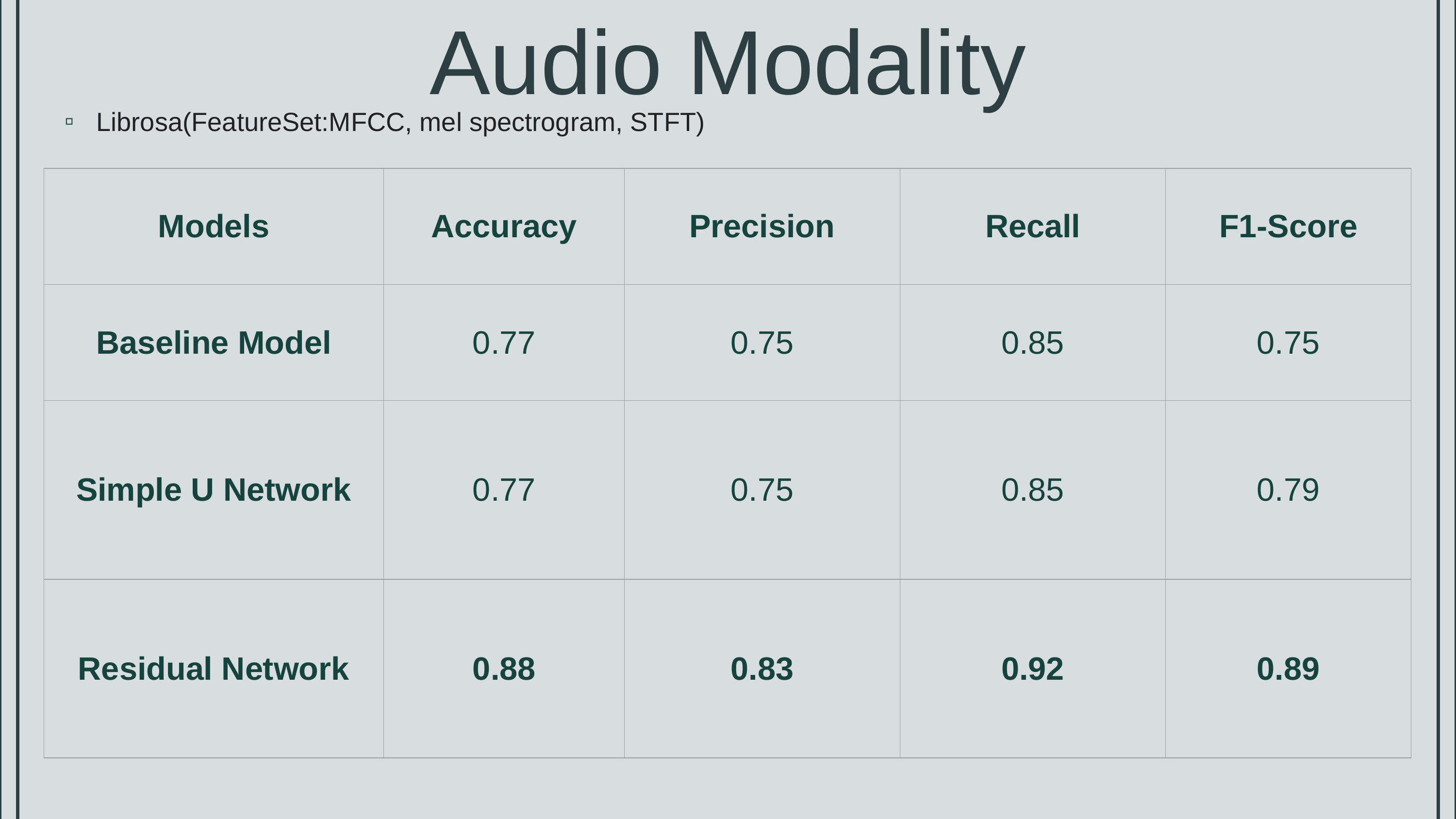

Audio Modality
Librosa(FeatureSet:MFCC, mel spectrogram, STFT)
| Models | Accuracy | Precision | Recall | F1-Score |
| --- | --- | --- | --- | --- |
| Baseline Model | 0.77 | 0.75 | 0.85 | 0.75 |
| Simple U Network | 0.77 | 0.75 | 0.85 | 0.79 |
| Residual Network | 0.88 | 0.83 | 0.92 | 0.89 |